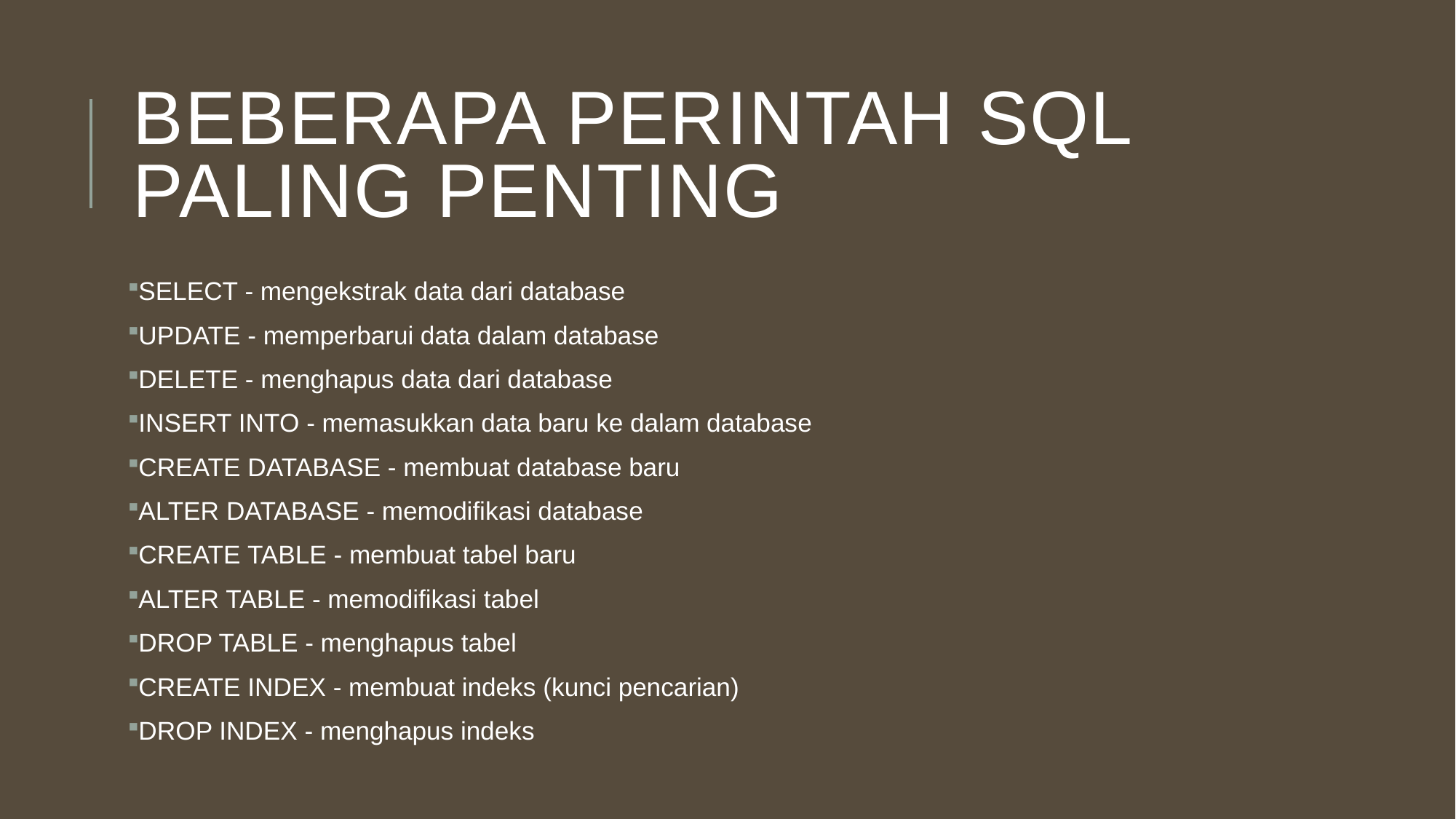

# Beberapa Perintah SQL Paling Penting
SELECT - mengekstrak data dari database
UPDATE - memperbarui data dalam database
DELETE - menghapus data dari database
INSERT INTO - memasukkan data baru ke dalam database
CREATE DATABASE - membuat database baru
ALTER DATABASE - memodifikasi database
CREATE TABLE - membuat tabel baru
ALTER TABLE - memodifikasi tabel
DROP TABLE - menghapus tabel
CREATE INDEX - membuat indeks (kunci pencarian)
DROP INDEX - menghapus indeks